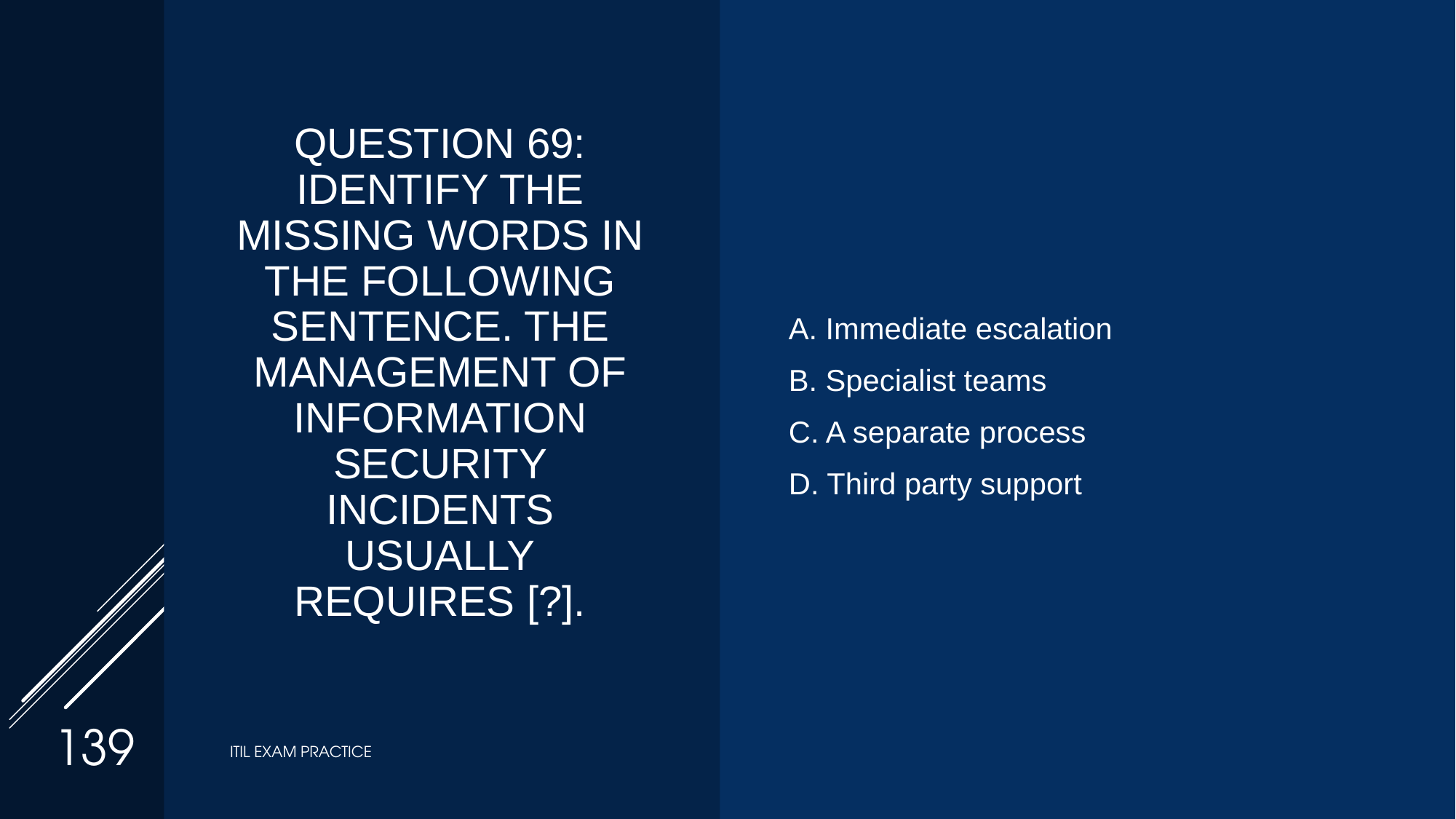

# Question 69: Identify the missing words in the following sentence. The management of information security incidents usually requires [?].
A. Immediate escalation
B. Specialist teams
C. A separate process
D. Third party support
139
ITIL EXAM PRACTICE